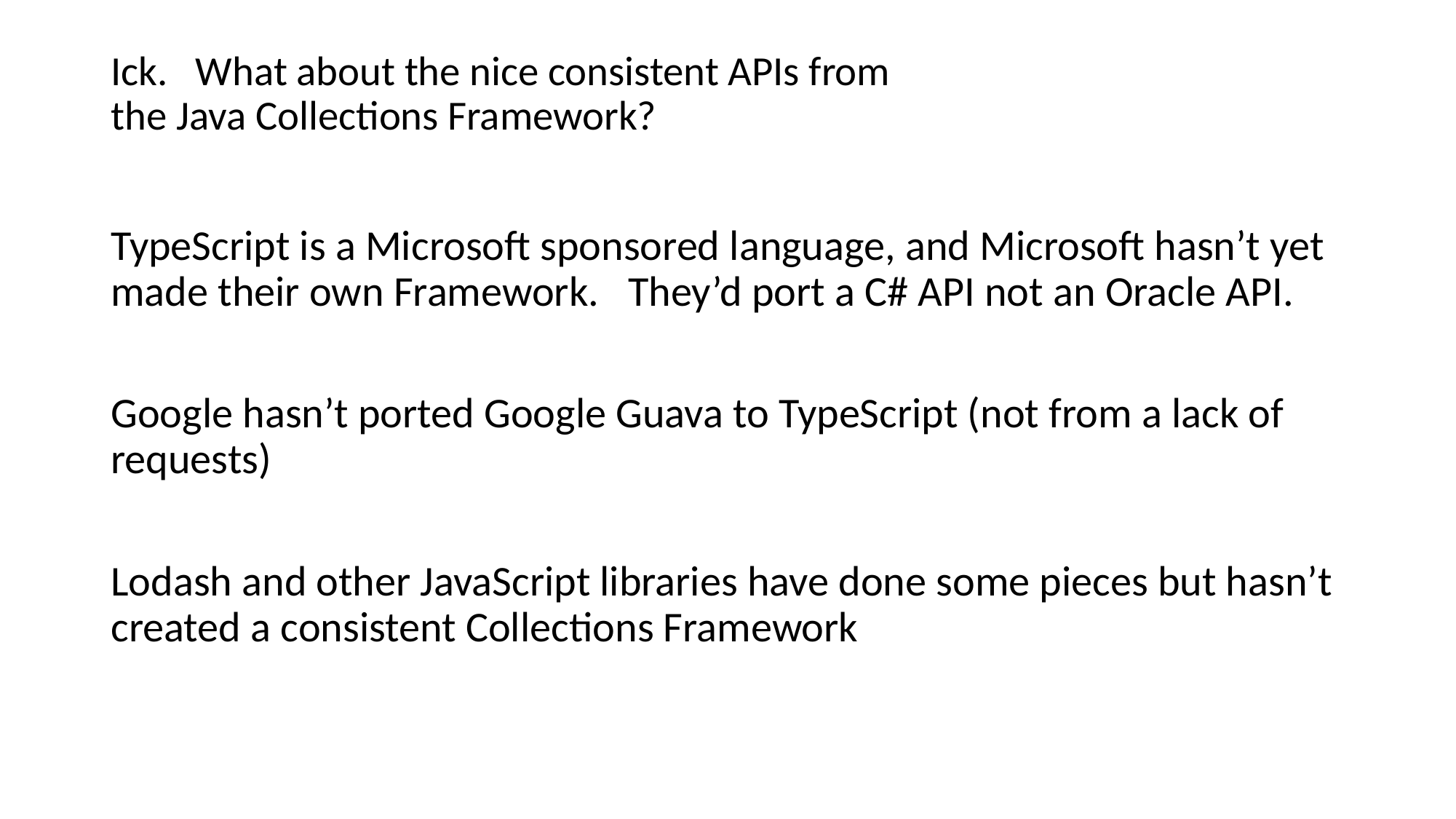

# Ick.   What about the nice consistent APIs from the Java Collections Framework?
TypeScript is a Microsoft sponsored language, and Microsoft hasn’t yet made their own Framework.   They’d port a C# API not an Oracle API.

Google hasn’t ported Google Guava to TypeScript (not from a lack of requests)

Lodash and other JavaScript libraries have done some pieces but hasn’t created a consistent Collections Framework